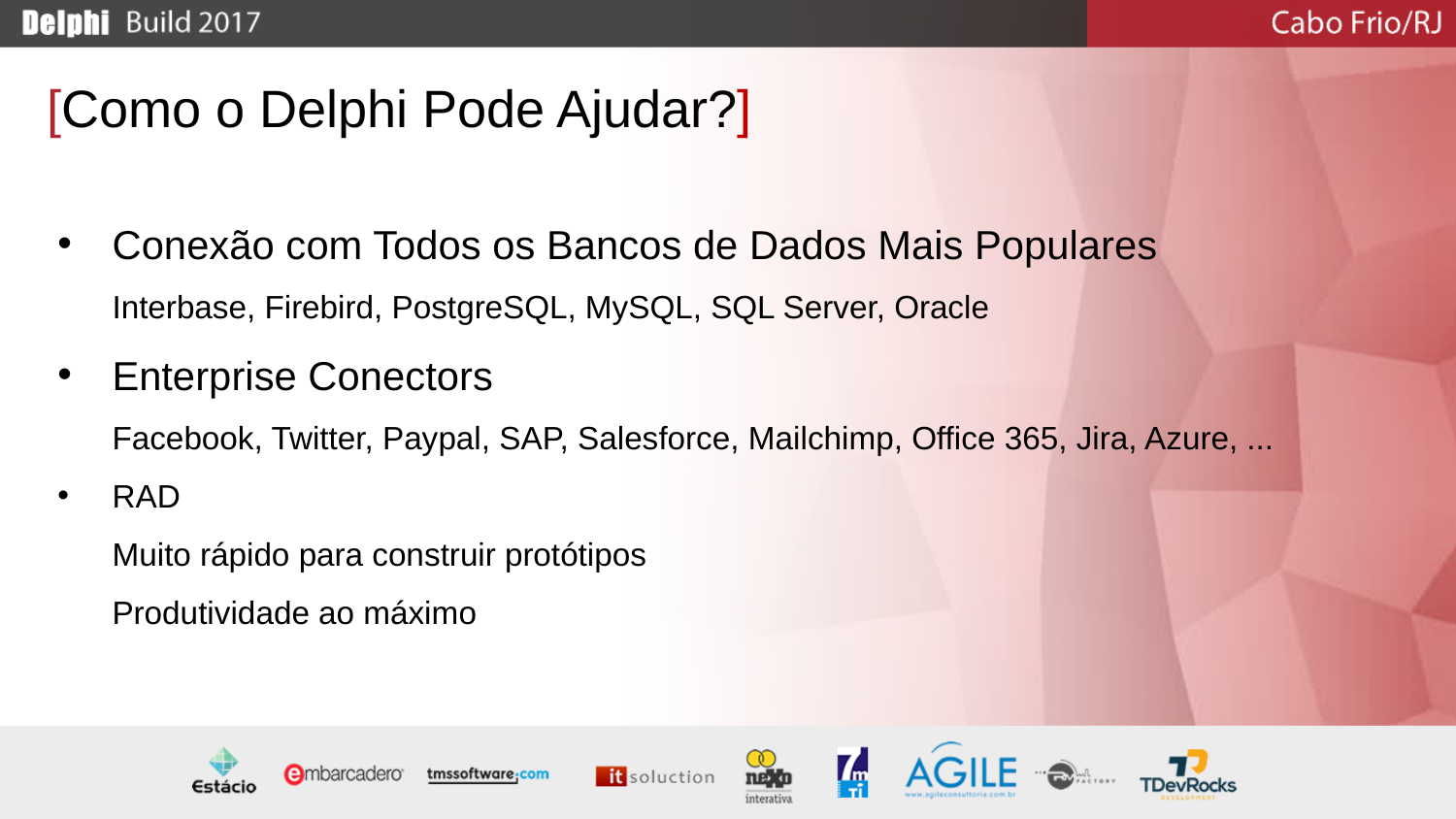

[Como o Delphi Pode Ajudar?]
Conexão com Todos os Bancos de Dados Mais Populares
Interbase, Firebird, PostgreSQL, MySQL, SQL Server, Oracle
Enterprise Conectors
Facebook, Twitter, Paypal, SAP, Salesforce, Mailchimp, Office 365, Jira, Azure, ...
RAD
Muito rápido para construir protótipos
Produtividade ao máximo